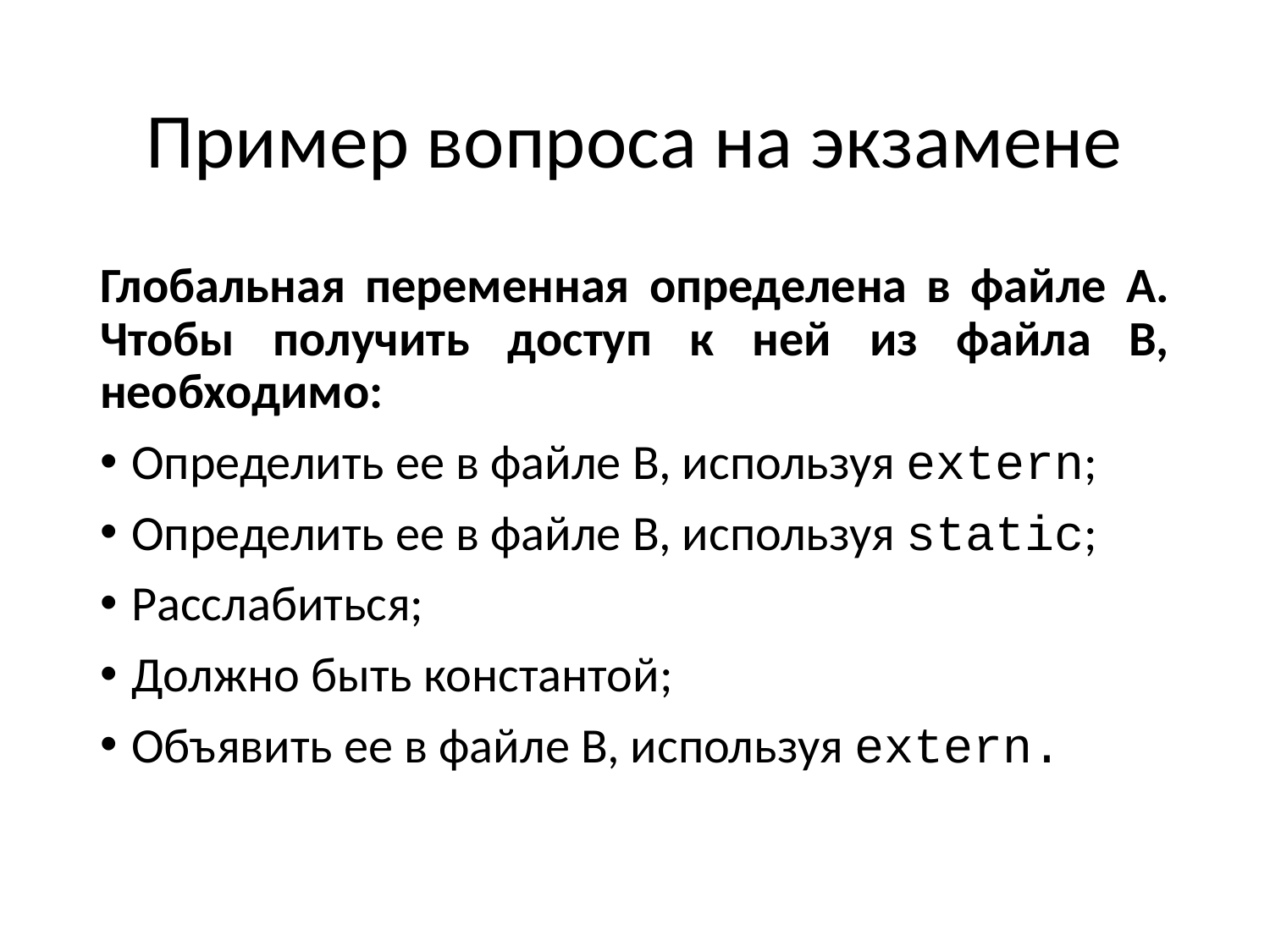

# Пример вопроса на экзамене
Глобальная переменная определена в файле A. Чтобы получить доступ к ней из файла B, необходимо:
Определить ее в файле B, используя extern;
Определить ее в файле B, используя static;
Расслабиться;
Должно быть константой;
Объявить ее в файле B, используя extern.